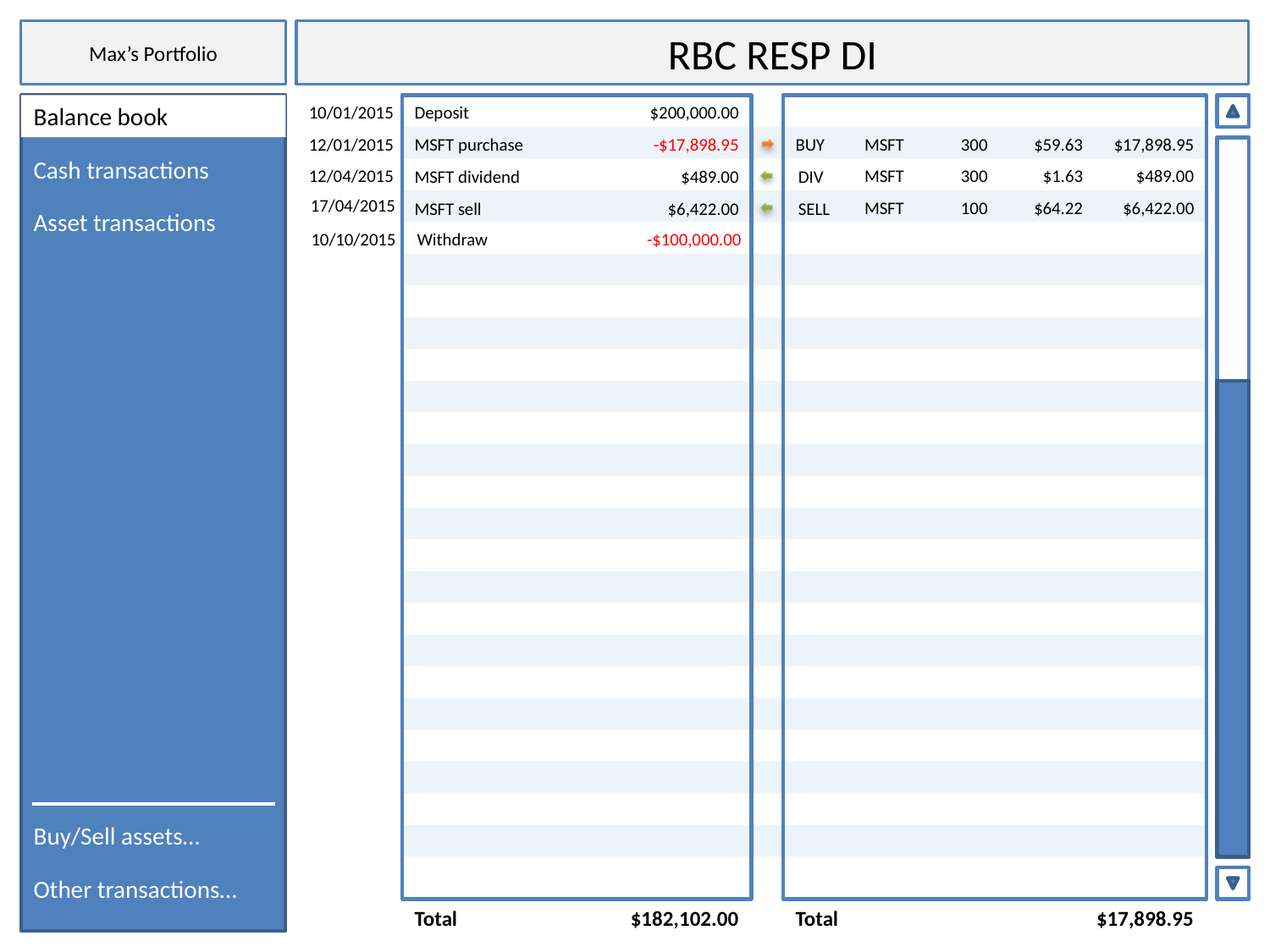

Max’s Portfolio
RBC RESP DI

Balance book
10/01/2015

Deposit
$200,000.00

12/01/2015

MSFT purchase
-$17,898.95
BUY
MSFT
300
$59.63
$17,898.95

Cash transactions
12/04/2015
MSFT
300
$1.63
$489.00
MSFT dividend
$489.00
DIV

17/04/2015

MSFT
100
$64.22
$6,422.00
MSFT sell
$6,422.00
SELL
Asset transactions

10/10/2015
Withdraw
-$100,000.00

Buy/Sell assets…

Other transactions…
Total
$182,102.00
Total
$17,898.95